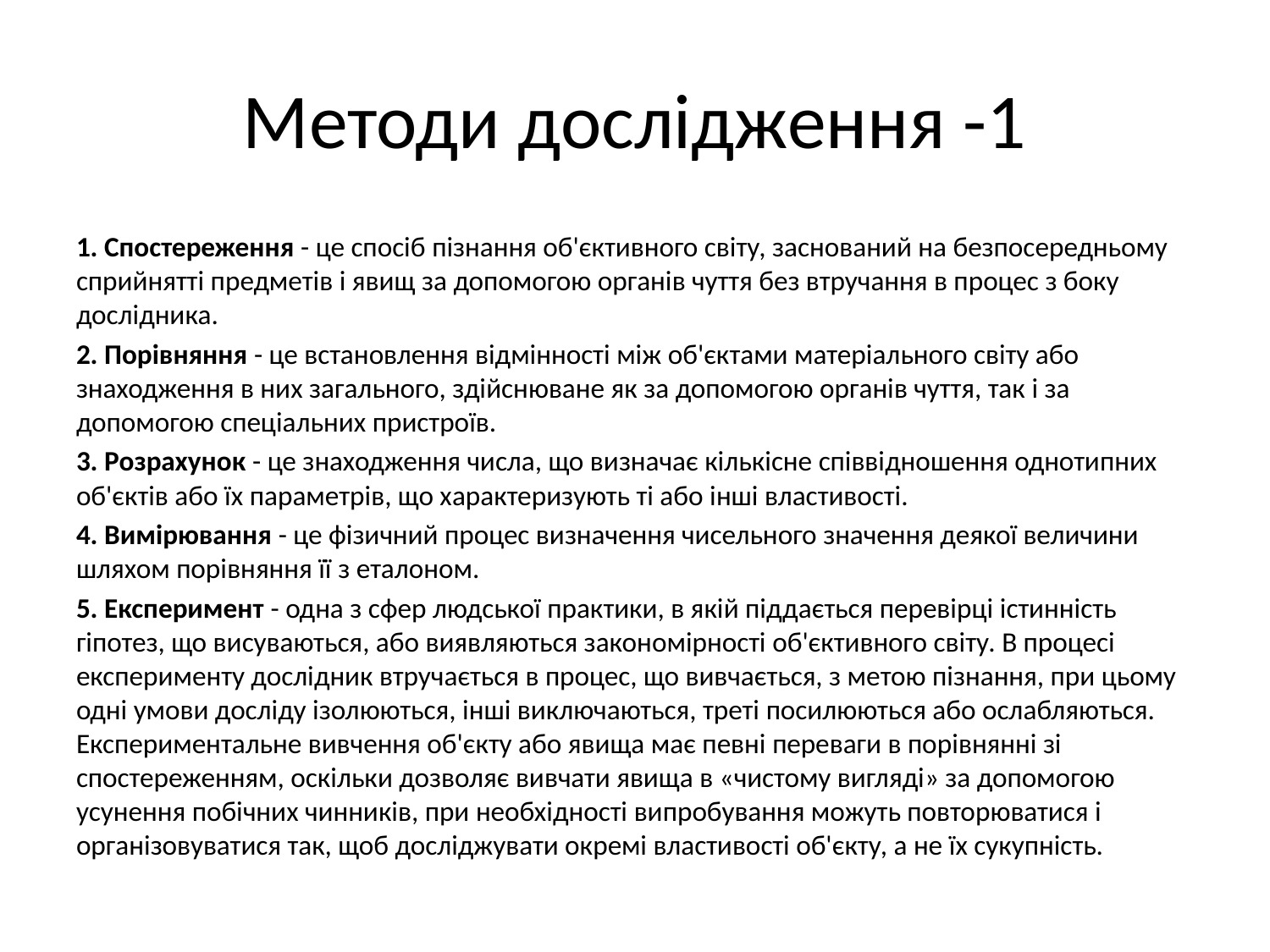

# Методи дослідження -1
1. Спостереження - це спосіб пізнання об'єктивного світу, заснований на безпосередньому сприйнятті предметів і явищ за допомогою органів чуття без втручання в процес з боку дослідника.
2. Порівняння - це встановлення відмінності між об'єктами матеріального світу або знаходження в них загального, здійснюване як за допомогою органів чуття, так і за допомогою спеціальних пристроїв.
3. Розрахунок - це знаходження числа, що визначає кількісне співвідношення однотипних об'єктів або їх параметрів, що характеризують ті або інші властивості.
4. Вимірювання - це фізичний процес визначення чисельного значення деякої величини шляхом порівняння її з еталоном.
5. Експеримент - одна з сфер людської практики, в якій піддається перевірці істинність гіпотез, що висуваються, або виявляються закономірності об'єктивного світу. В процесі експерименту дослідник втручається в процес, що вивчається, з метою пізнання, при цьому одні умови досліду ізолюються, інші виключаються, треті посилюються або ослабляються. Експериментальне вивчення об'єкту або явища має певні переваги в порівнянні зі спостереженням, оскільки дозволяє вивчати явища в «чистому вигляді» за допомогою усунення побічних чинників, при необхідності випробування можуть повторюватися і організовуватися так, щоб досліджувати окремі властивості об'єкту, а не їх сукупність.